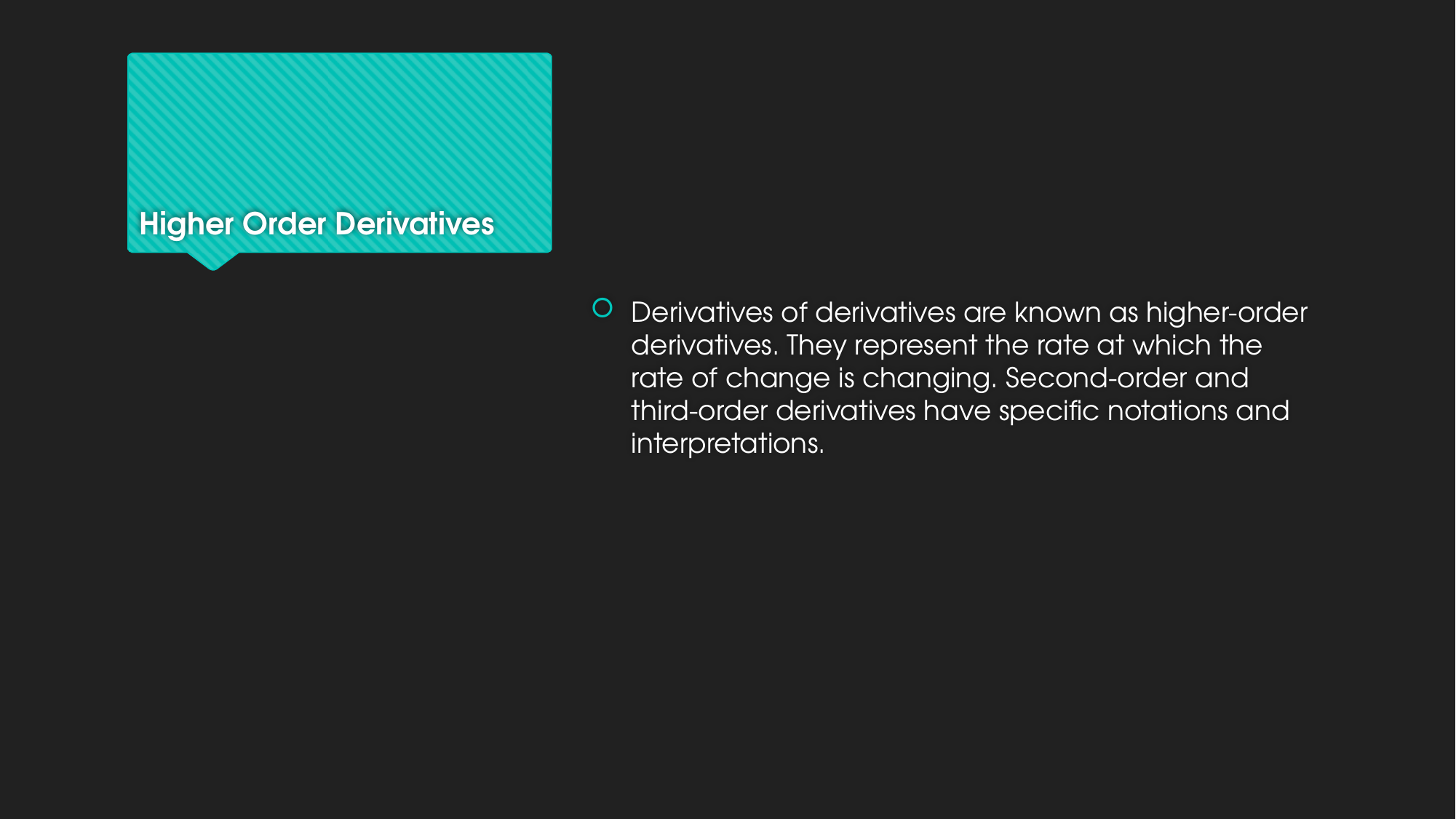

# Higher Order Derivatives
Derivatives of derivatives are known as higher-order derivatives. They represent the rate at which the rate of change is changing. Second-order and third-order derivatives have specific notations and interpretations.